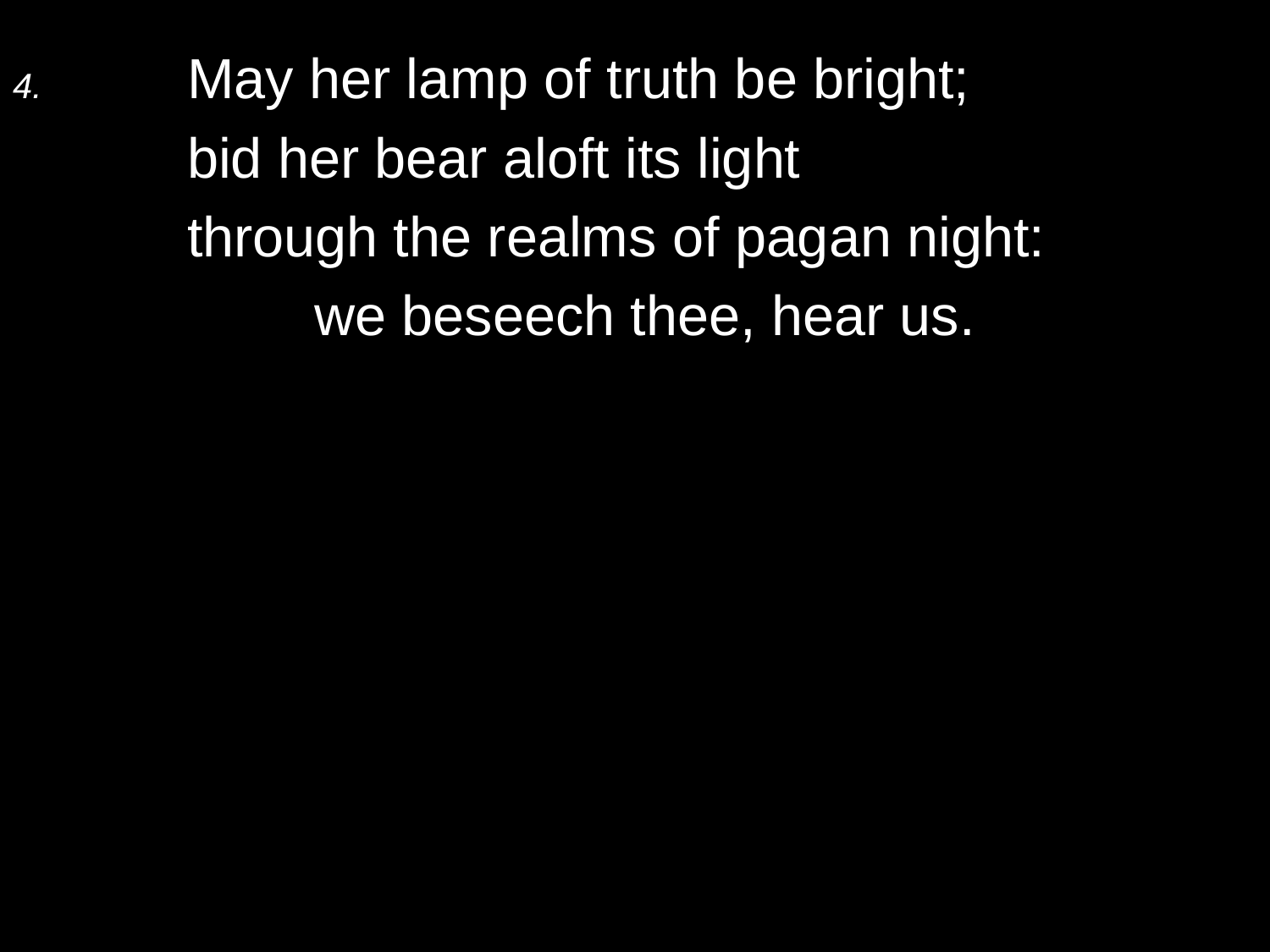

4.	May her lamp of truth be bright;
	bid her bear aloft its light
	through the realms of pagan night:
		we beseech thee, hear us.